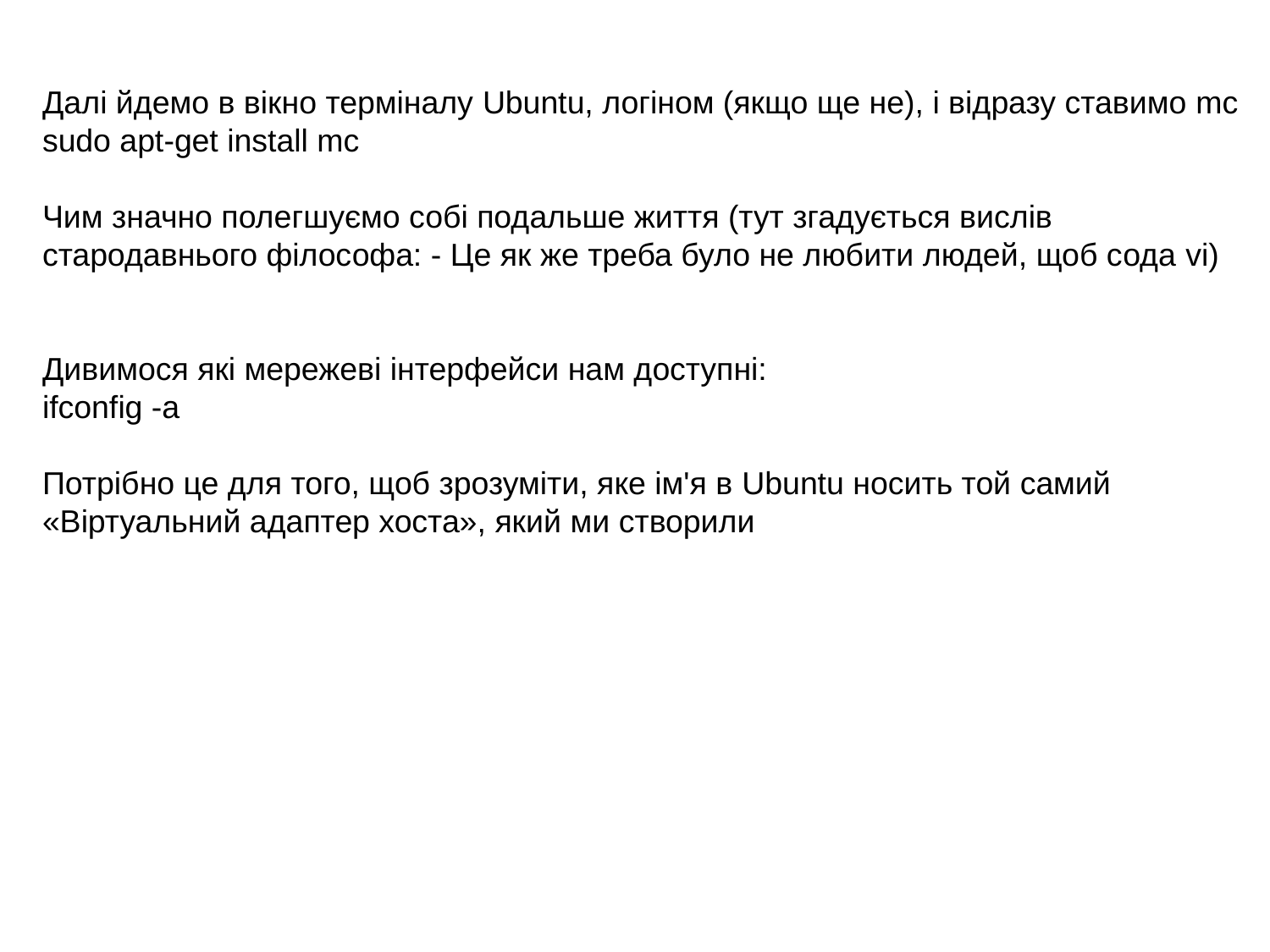

Далі йдемо в вікно терміналу Ubuntu, логіном (якщо ще не), і відразу ставимо mc
sudo apt-get install mc

Чим значно полегшуємо собі подальше життя (тут згадується вислів стародавнього філософа: - Це як же треба було не любити людей, щоб сода vi)

Дивимося які мережеві інтерфейси нам доступні:
ifconfig -a

Потрібно це для того, щоб зрозуміти, яке ім'я в Ubuntu носить той самий «Віртуальний адаптер хоста», який ми створили